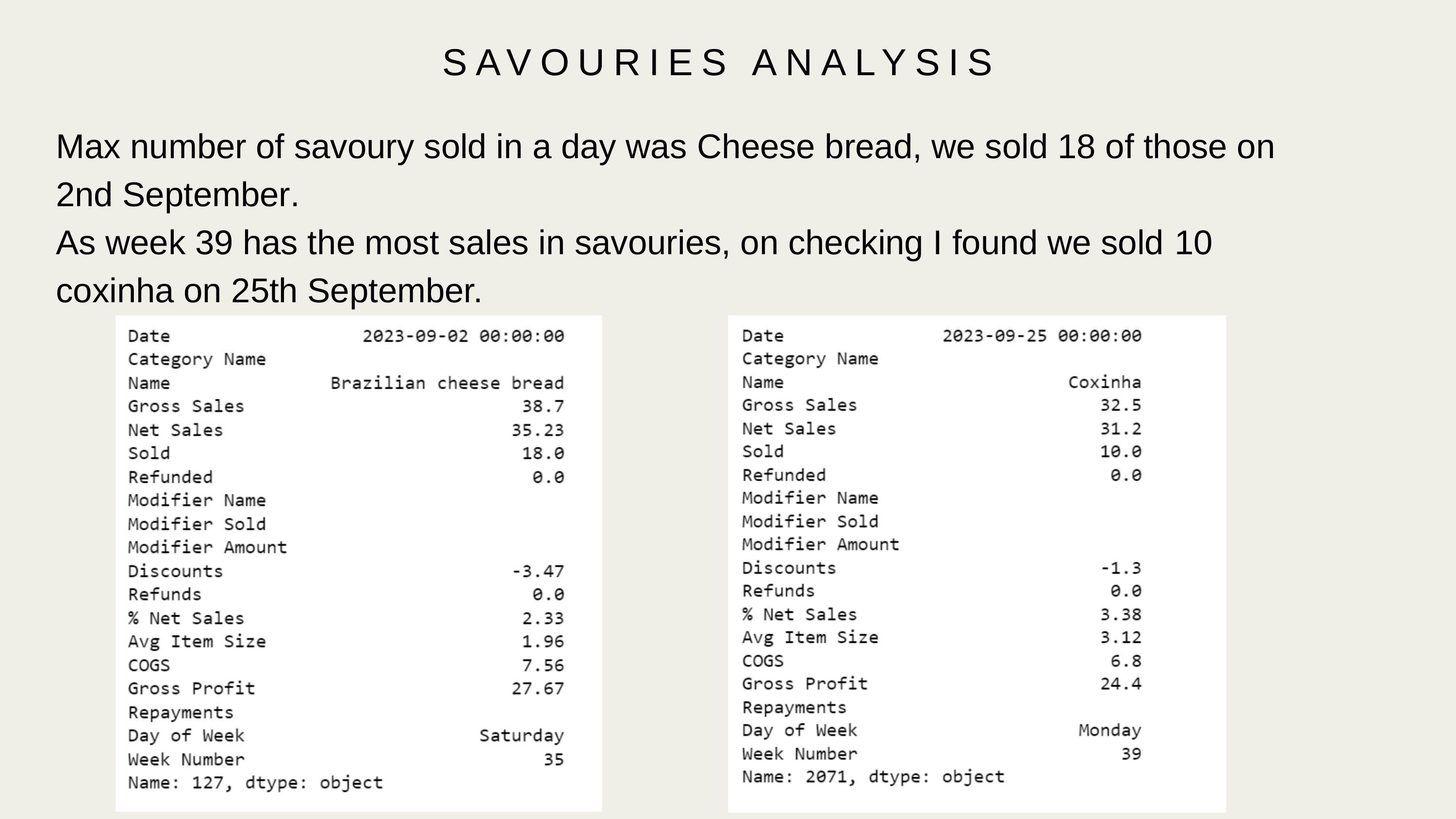

SAVOURIES ANALYSIS
Max number of savoury sold in a day was Cheese bread, we sold 18 of those on 2nd September.
As week 39 has the most sales in savouries, on checking I found we sold 10 coxinha on 25th September.